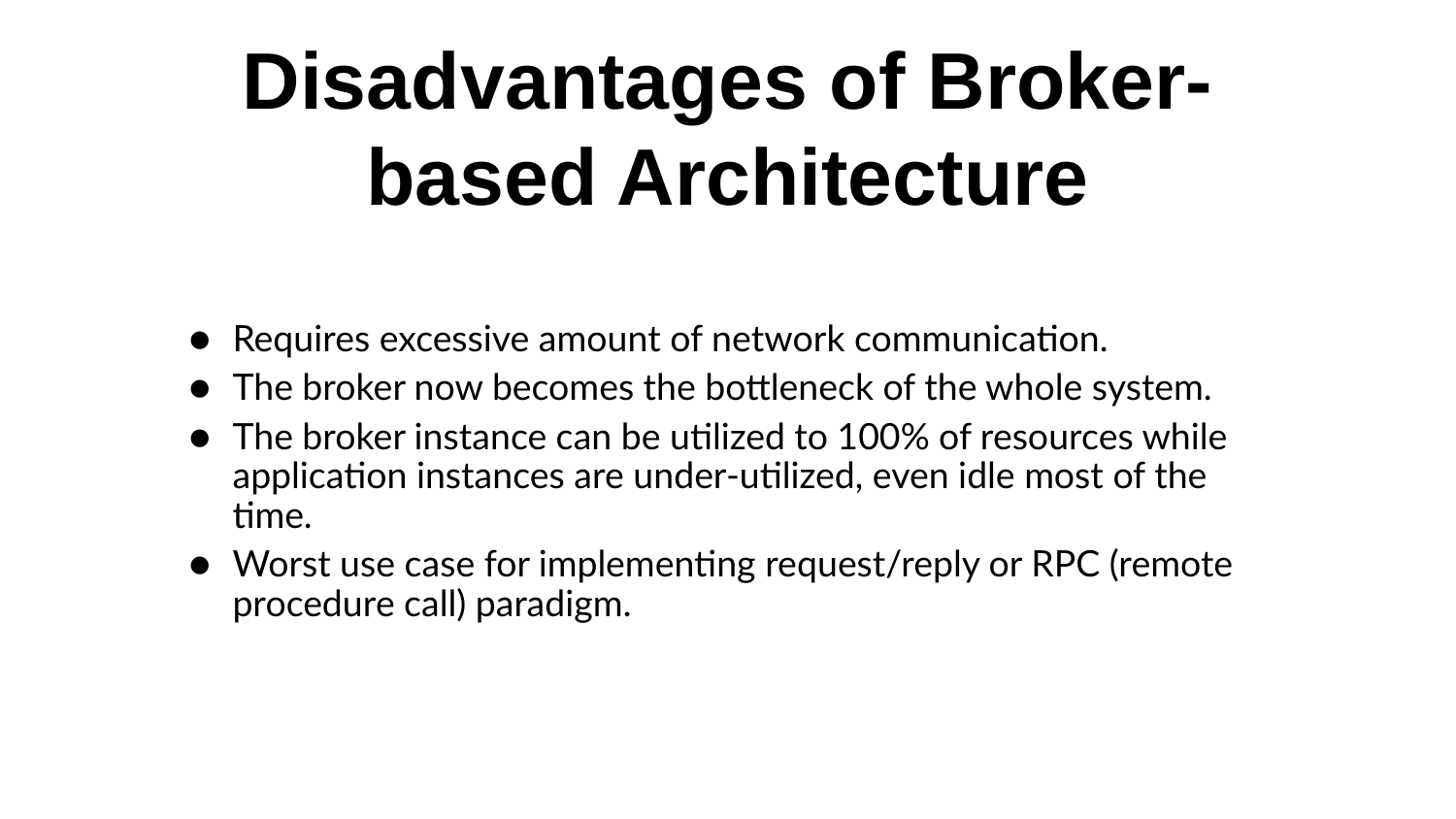

# Disadvantages of Broker-based Architecture
Requires excessive amount of network communication.
The broker now becomes the bottleneck of the whole system.
The broker instance can be utilized to 100% of resources while application instances are under-utilized, even idle most of the time.
Worst use case for implementing request/reply or RPC (remote procedure call) paradigm.